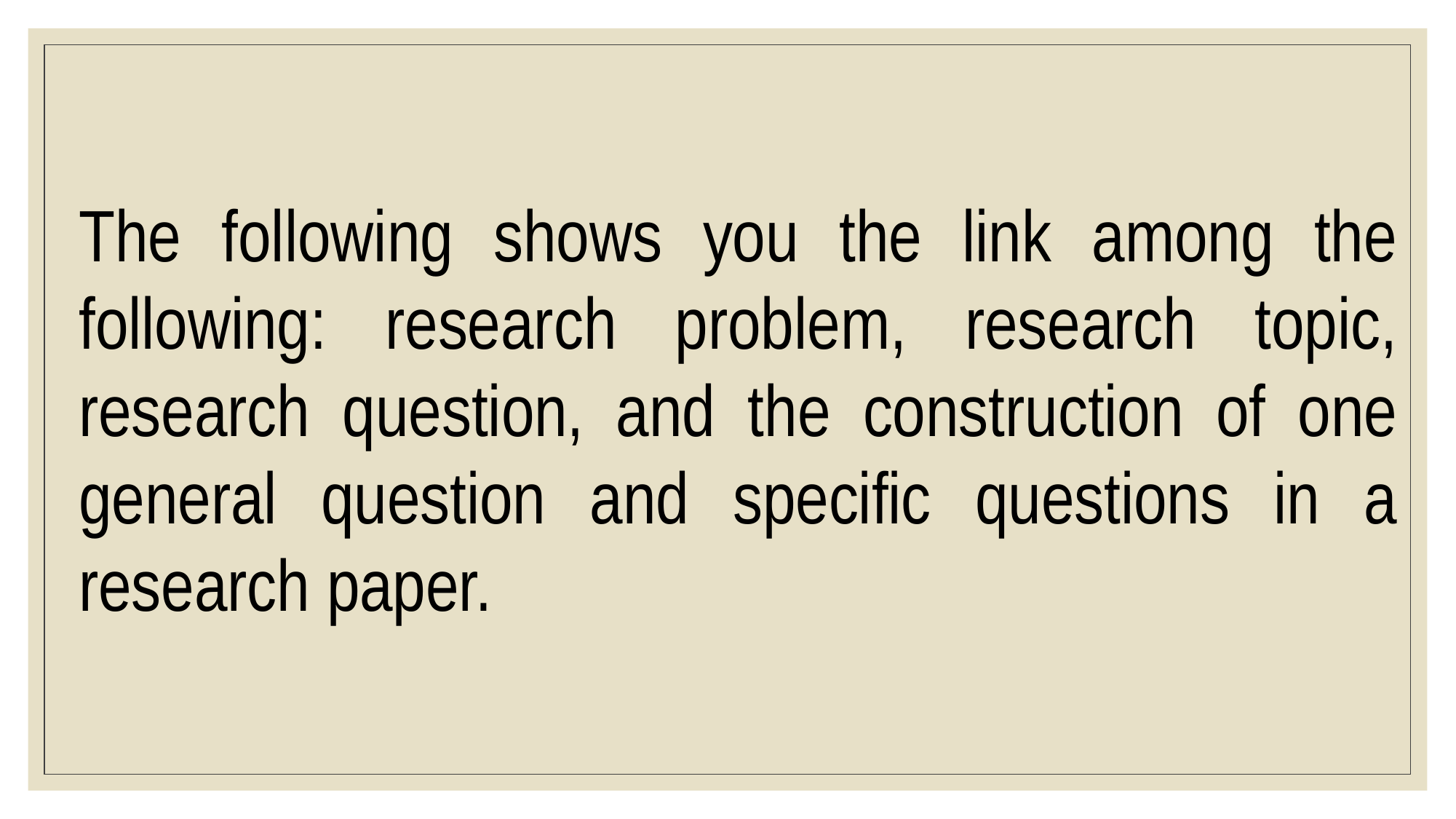

The following shows you the link among the following: research problem, research topic, research question, and the construction of one general question and specific questions in a research paper.